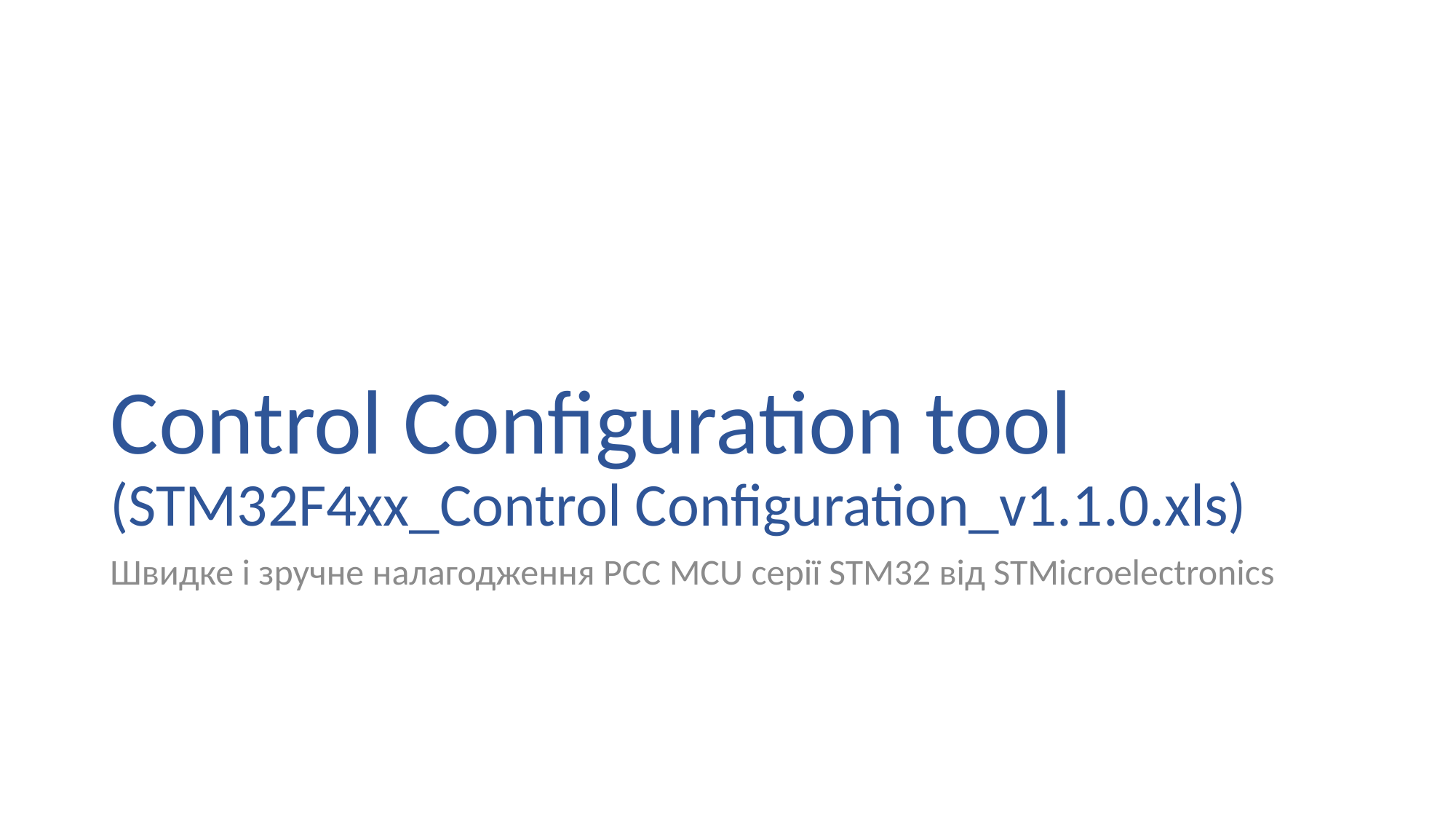

# Control Configuration tool (STM32F4xx_Control Configuration_v1.1.0.xls)
Швидке і зручне налагодження PCC МCU серії STM32 від STMicroelectronics